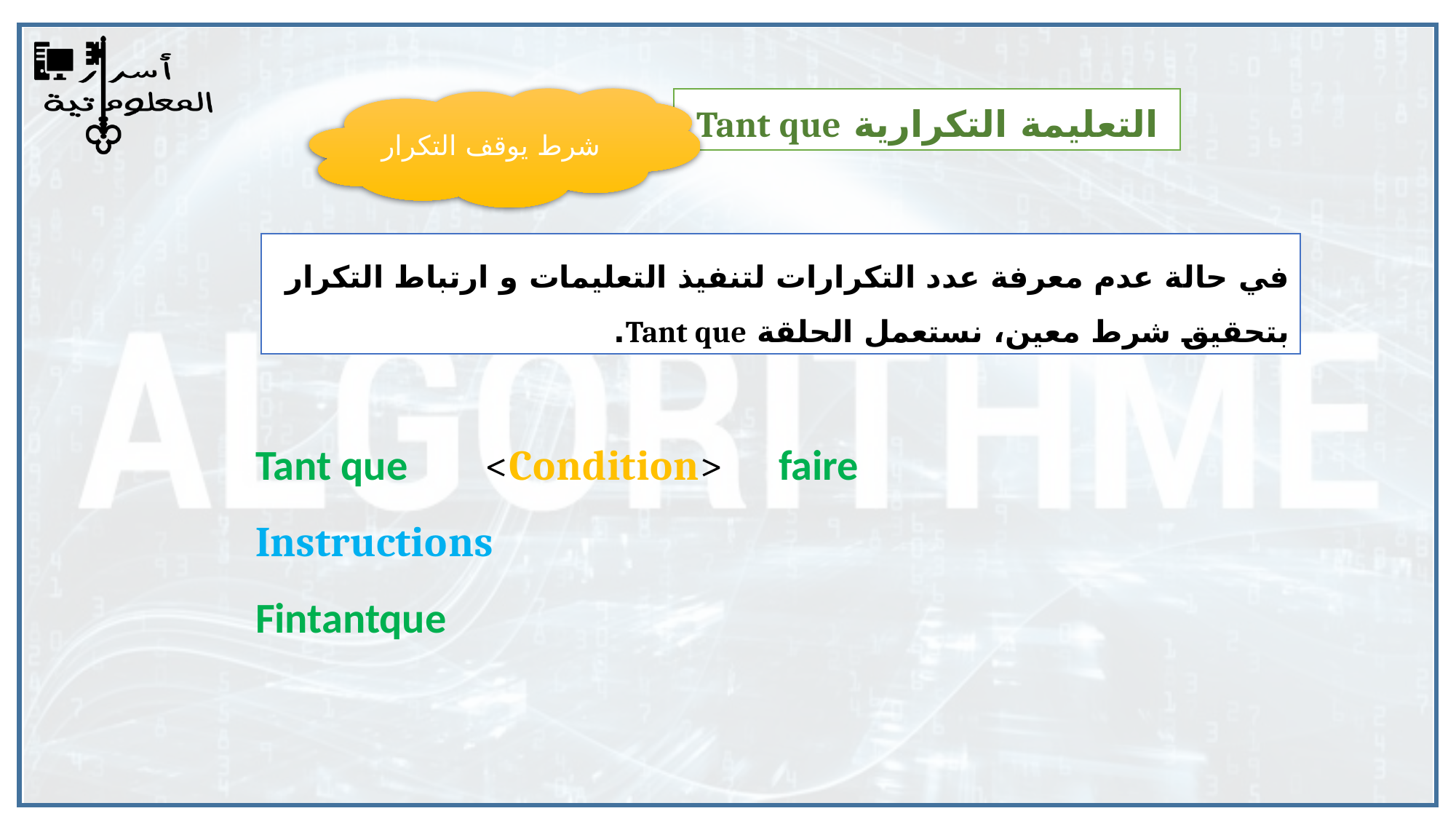

شرط يوقف التكرار
التعليمة التكرارية Tant que
في حالة عدم معرفة عدد التكرارات لتنفيذ التعليمات و ارتباط التكرار بتحقيق شرط معين، نستعمل الحلقة Tant que.
Tant que        <Condition>      faire
Instructions
Fintantque